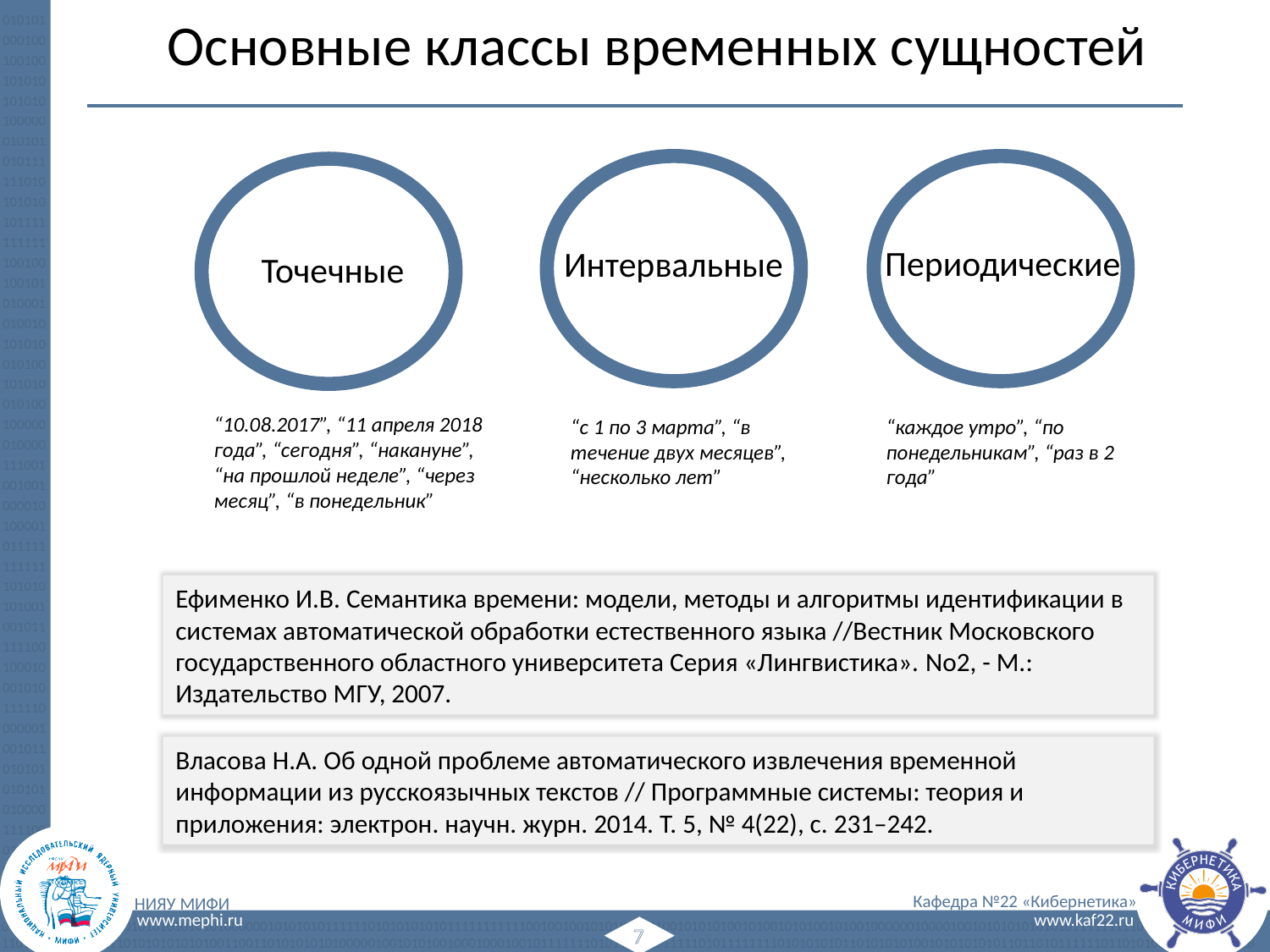

# Основные классы временных сущностей

Периодические
Интервальные
Точечные
“10.08.2017”, “11 апреля 2018 года”, “сегодня”, “накануне”, “на прошлой неделе”, “через месяц”, “в понедельник”
“с 1 по 3 марта”, “в течение двух месяцев”, “несколько лет”
“каждое утро”, “по понедельникам”, “раз в 2 года”
Ефименко И.В. Семантика времени: модели, методы и алгоритмы идентификации в системах автоматической обработки естественного языка //Вестник Московского государственного областного университета Серия «Лингвистика». No2, - М.: Издательство МГУ, 2007.
Власова Н.А. Об одной проблеме автоматического извлечения временной информации из русскоязычных текстов // Программные системы: теория и приложения: электрон. научн. журн. 2014. T. 5, № 4(22), c. 231–242.
7